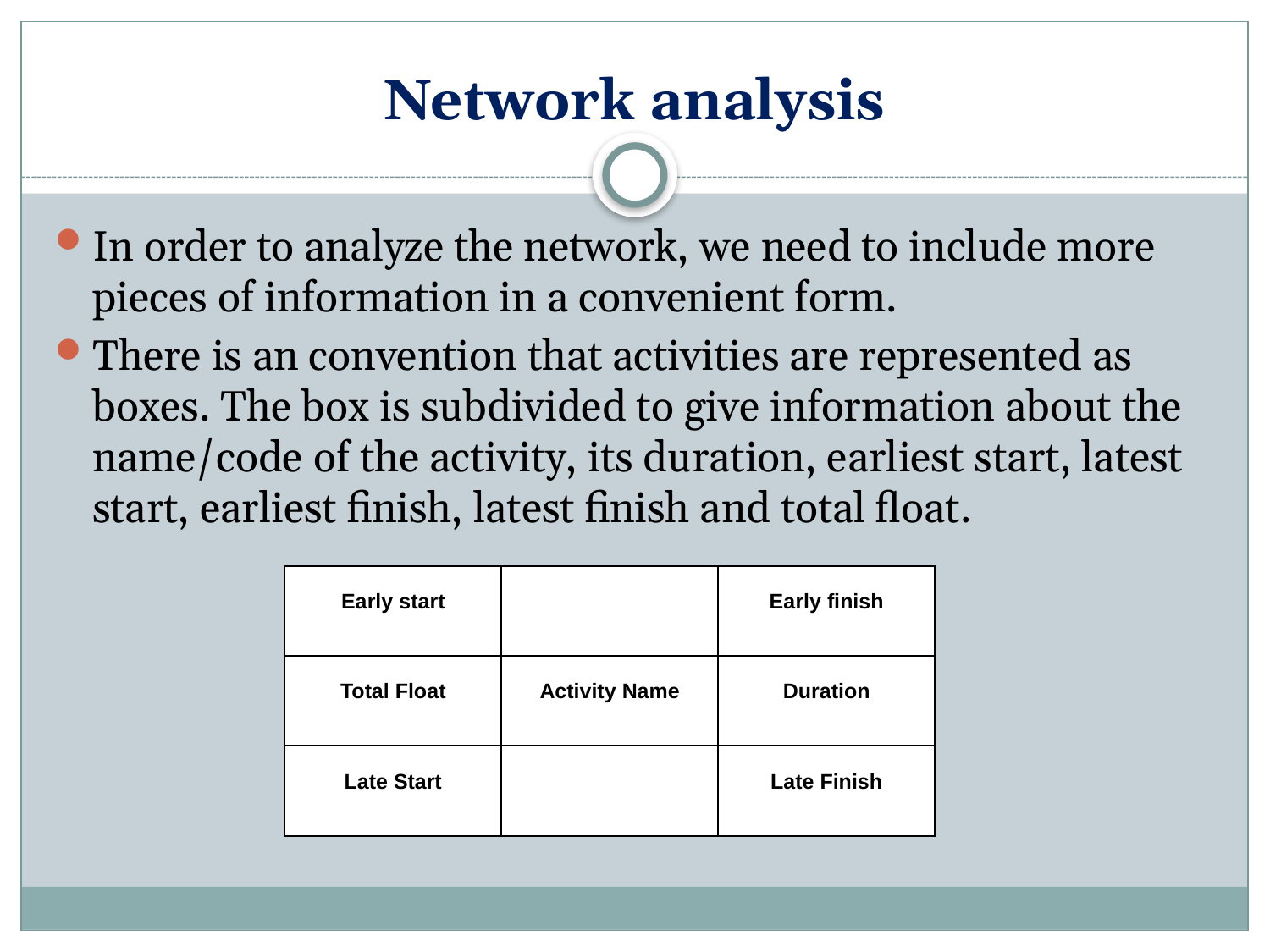

# Network analysis
In order to analyze the network, we need to include more pieces of information in a convenient form.
There is an convention that activities are represented as boxes. The box is subdivided to give information about the name/code of the activity, its duration, earliest start, latest start, earliest finish, latest finish and total float.

| Early start |  | Early finish |
| --- | --- | --- |
| Total Float | Activity Name | Duration |
| Late Start |  | Late Finish |